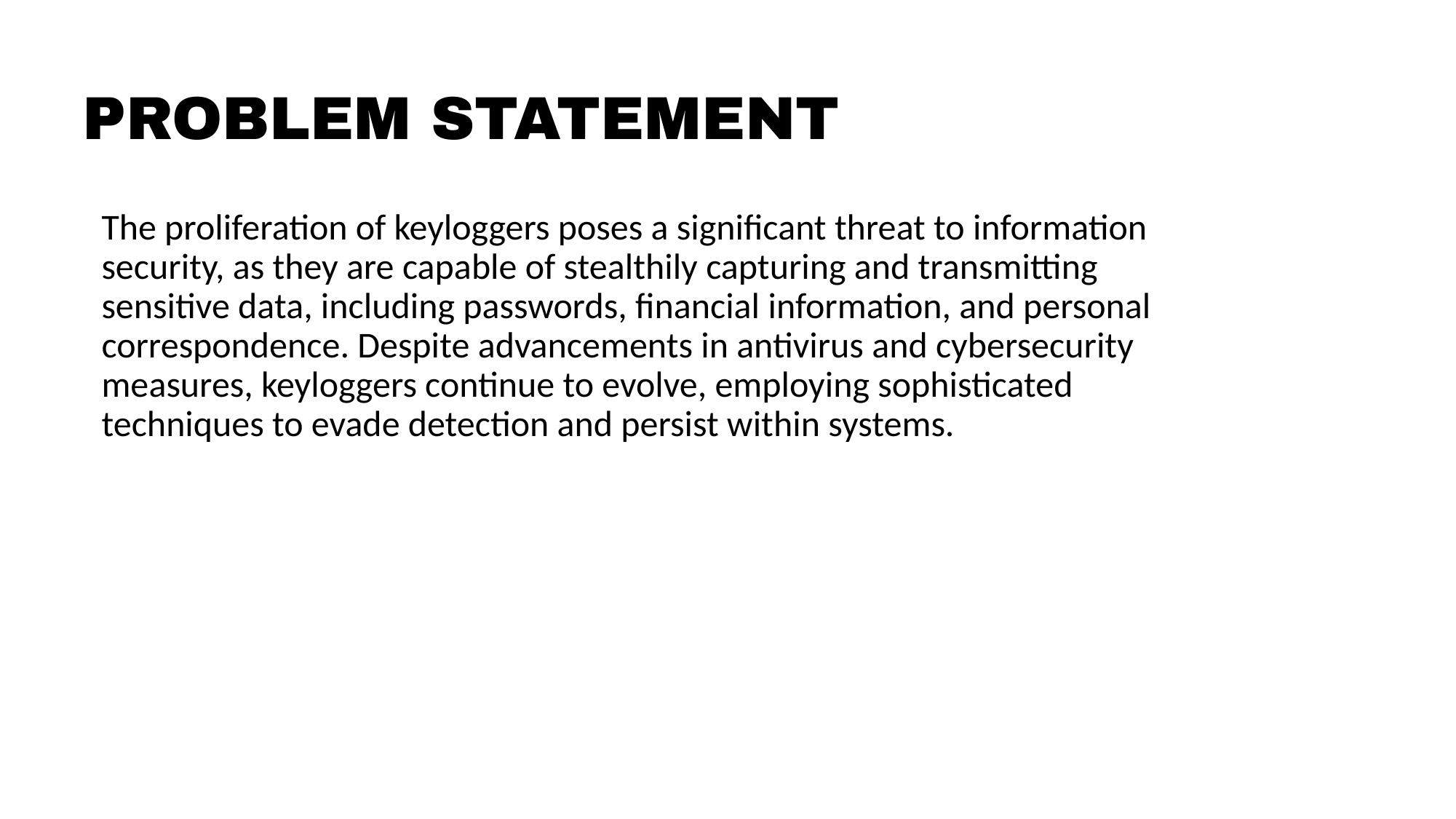

# PROBLEM STATEMENT
The proliferation of keyloggers poses a significant threat to information security, as they are capable of stealthily capturing and transmitting sensitive data, including passwords, financial information, and personal correspondence. Despite advancements in antivirus and cybersecurity measures, keyloggers continue to evolve, employing sophisticated techniques to evade detection and persist within systems.